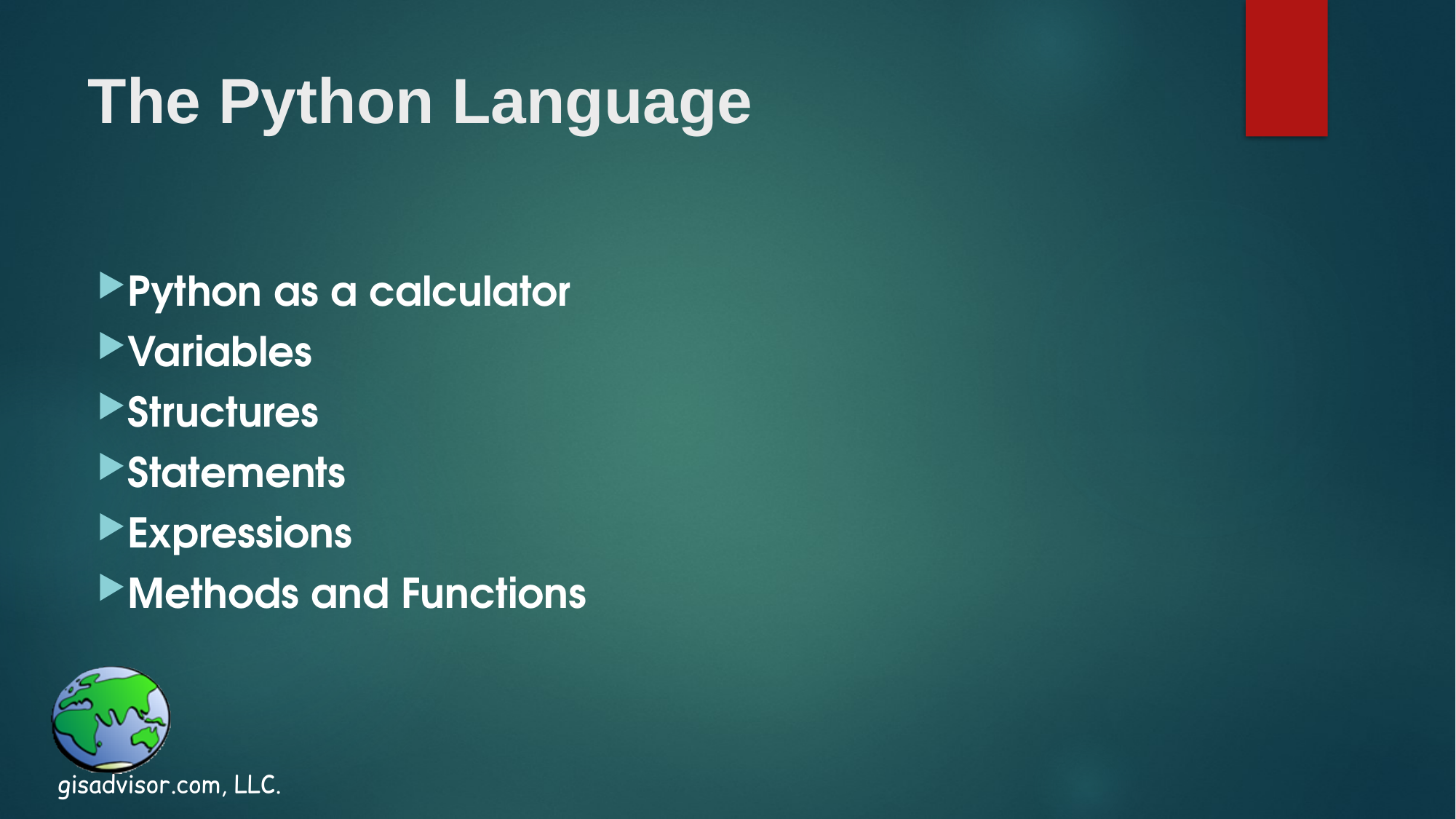

# The Python Language
Python as a calculator
Variables
Structures
Statements
Expressions
Methods and Functions